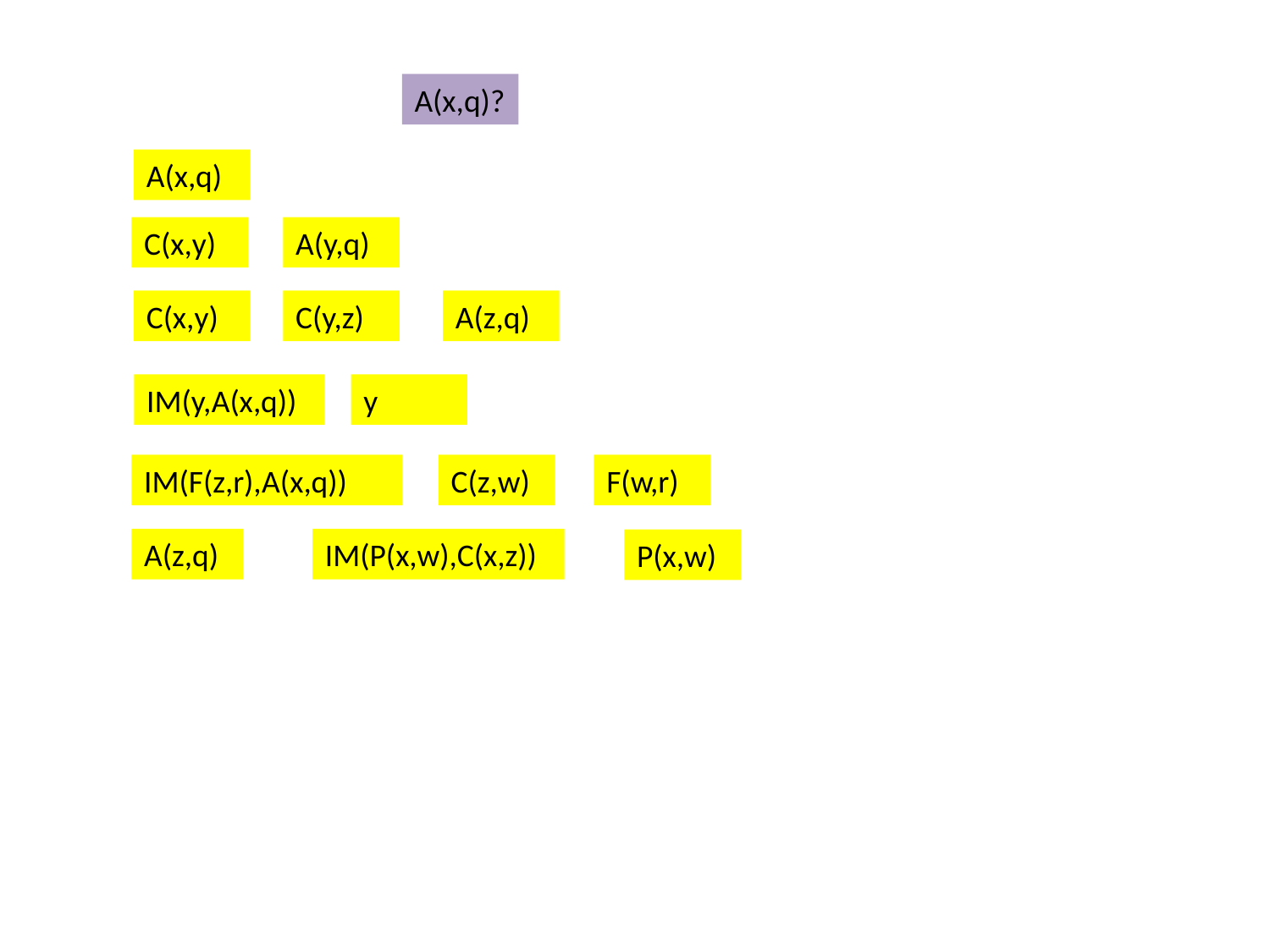

A(x,q)?
A(x,q)
C(x,y)
A(y,q)
C(x,y)
C(y,z)
A(z,q)
IM(y,A(x,q))
y
IM(F(z,r),A(x,q))
C(z,w)
F(w,r)
A(z,q)
IM(P(x,w),C(x,z))
P(x,w)